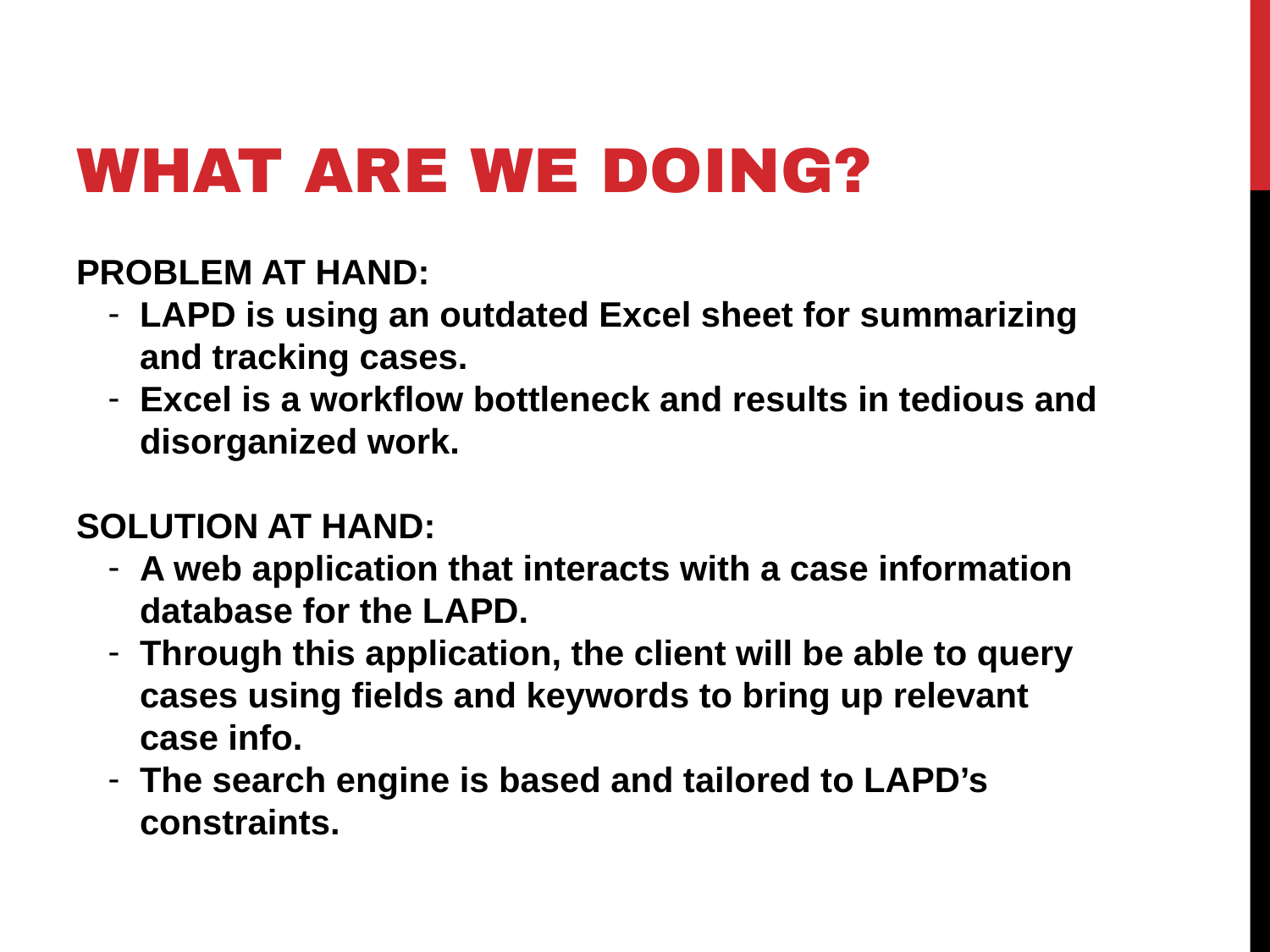

# WHAT ARE WE DOING?
PROBLEM AT HAND:
LAPD is using an outdated Excel sheet for summarizing and tracking cases.
Excel is a workflow bottleneck and results in tedious and disorganized work.

SOLUTION AT HAND:
A web application that interacts with a case information database for the LAPD.
Through this application, the client will be able to query cases using fields and keywords to bring up relevant case info.
The search engine is based and tailored to LAPD’s constraints.